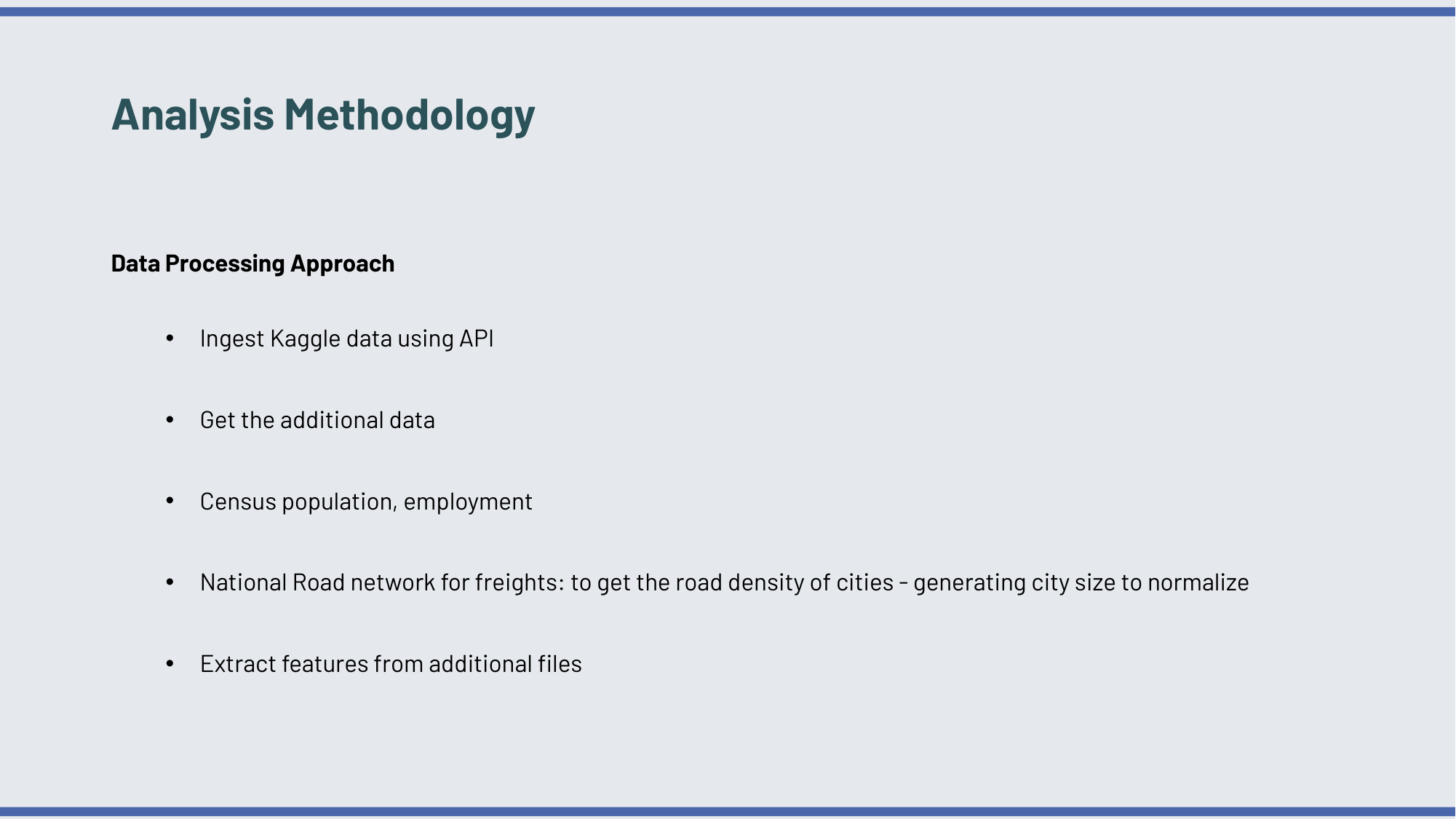

# Analysis Methodology
Data Processing Approach

Ingest Kaggle data using API

Get the additional data

Census population, employment

National Road network for freights: to get the road density of cities - generating city size to normalize

Extract features from additional files